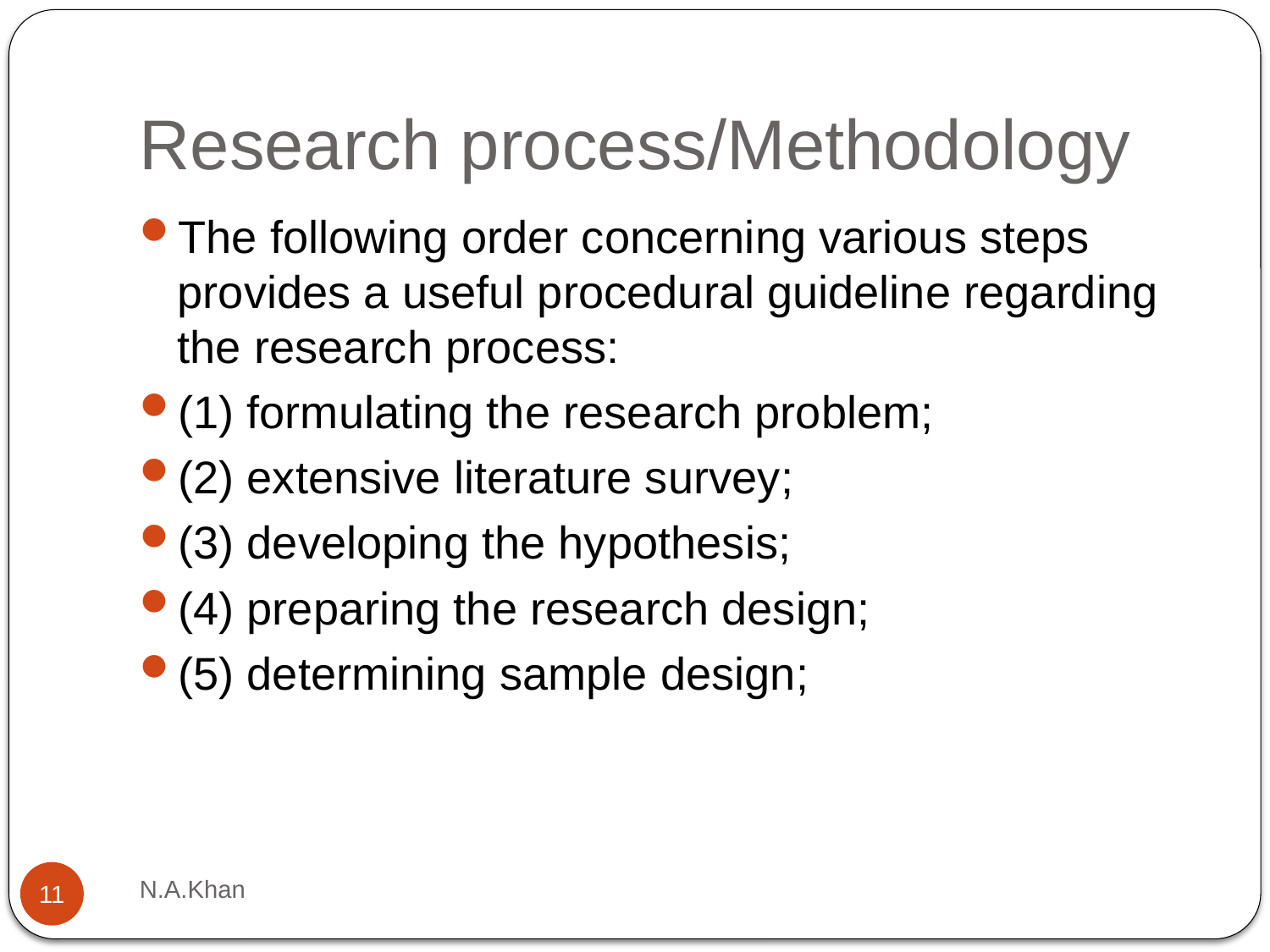

# Research process/Methodology
The following order concerning various steps provides a useful procedural guideline regarding the research process:
(1) formulating the research problem;
(2) extensive literature survey;
(3) developing the hypothesis;
(4) preparing the research design;
(5) determining sample design;
N.A.Khan
11